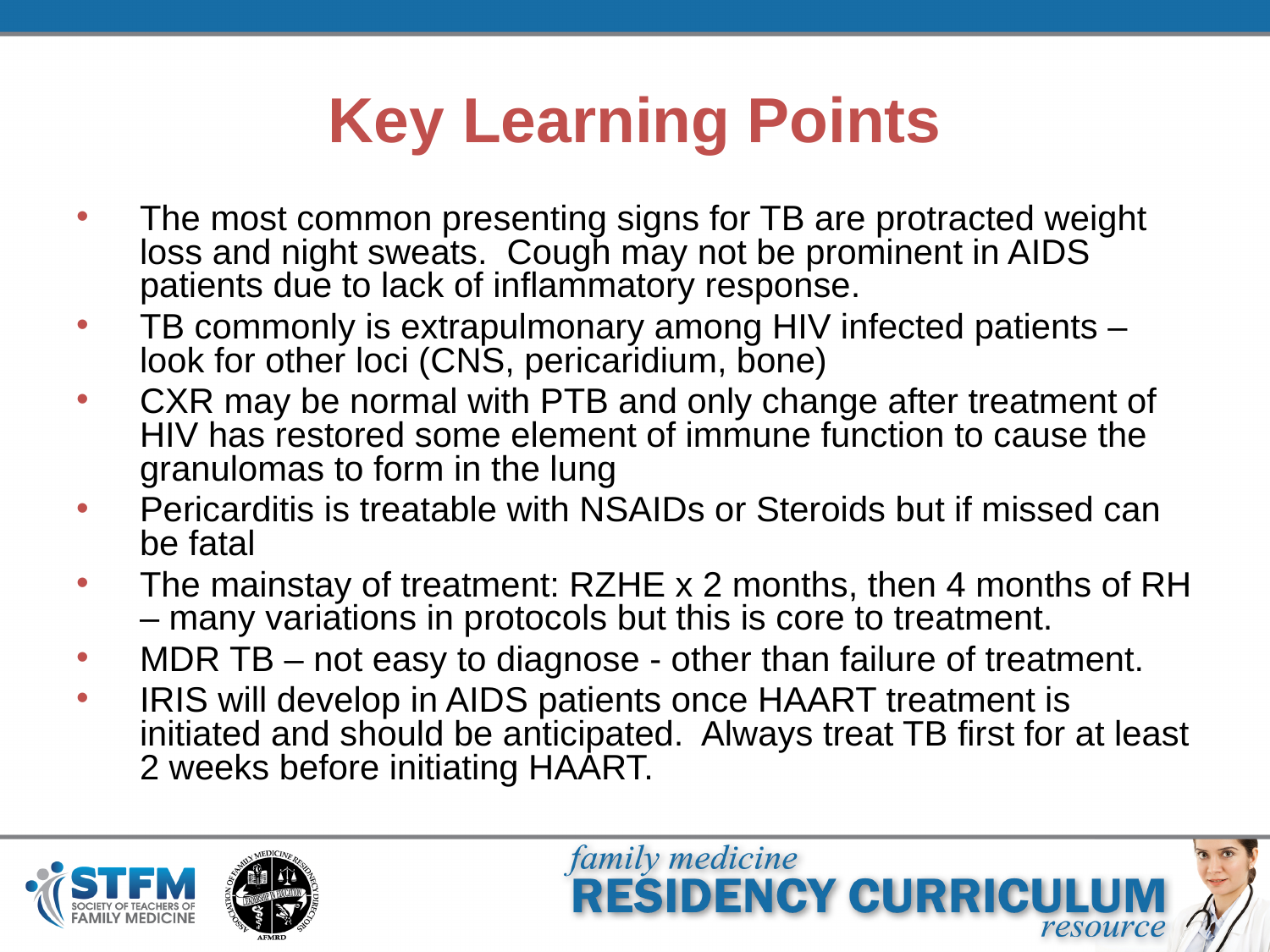

# Key Learning Points
The most common presenting signs for TB are protracted weight loss and night sweats.  Cough may not be prominent in AIDS patients due to lack of inflammatory response.
TB commonly is extrapulmonary among HIV infected patients – look for other loci (CNS, pericaridium, bone)
CXR may be normal with PTB and only change after treatment of HIV has restored some element of immune function to cause the granulomas to form in the lung
Pericarditis is treatable with NSAIDs or Steroids but if missed can be fatal
The mainstay of treatment: RZHE x 2 months, then 4 months of RH – many variations in protocols but this is core to treatment.
MDR TB – not easy to diagnose - other than failure of treatment.
IRIS will develop in AIDS patients once HAART treatment is initiated and should be anticipated.  Always treat TB first for at least 2 weeks before initiating HAART.